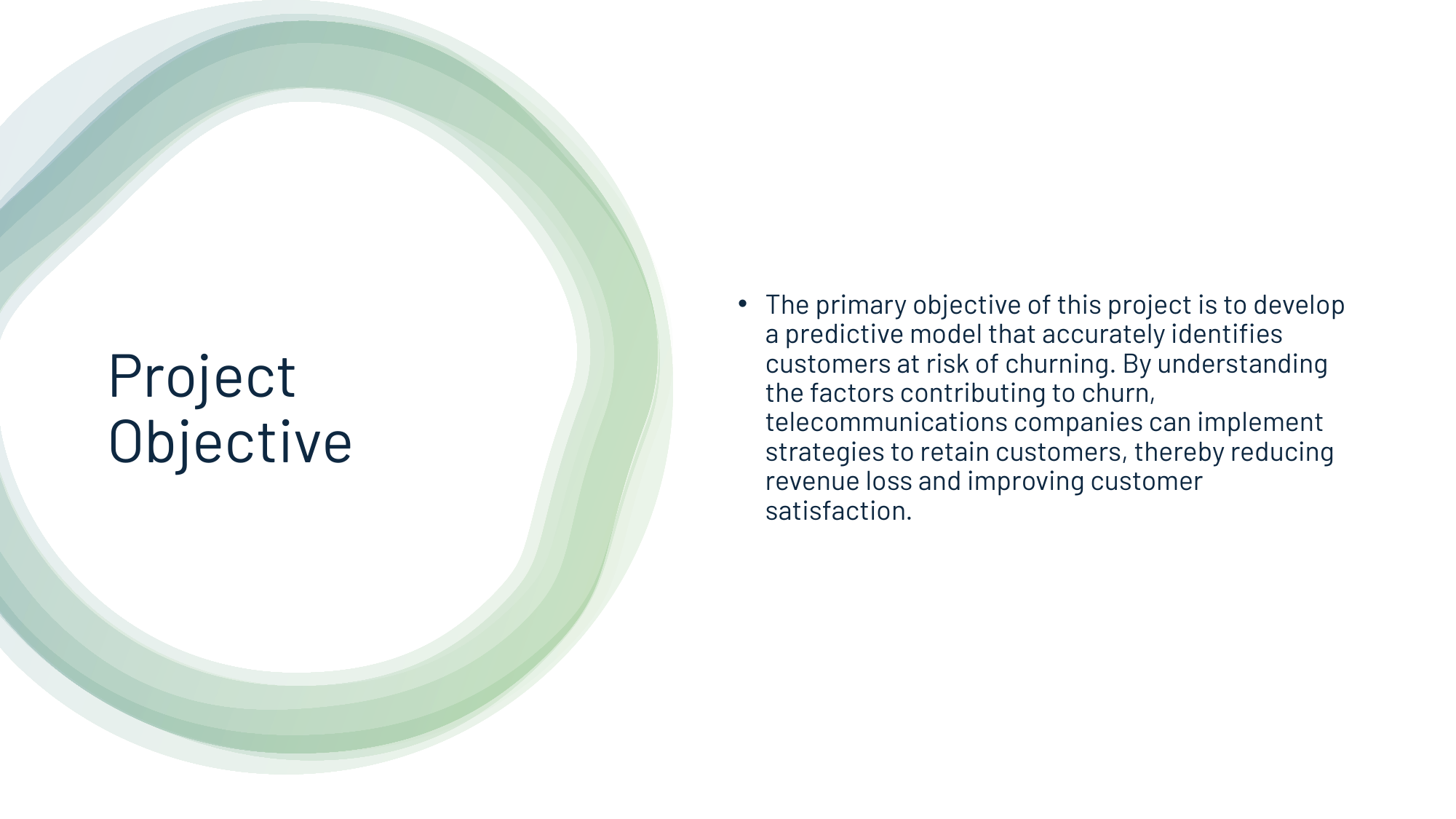

The primary objective of this project is to develop a predictive model that accurately identifies customers at risk of churning. By understanding the factors contributing to churn, telecommunications companies can implement strategies to retain customers, thereby reducing revenue loss and improving customer satisfaction.
# Project Objective